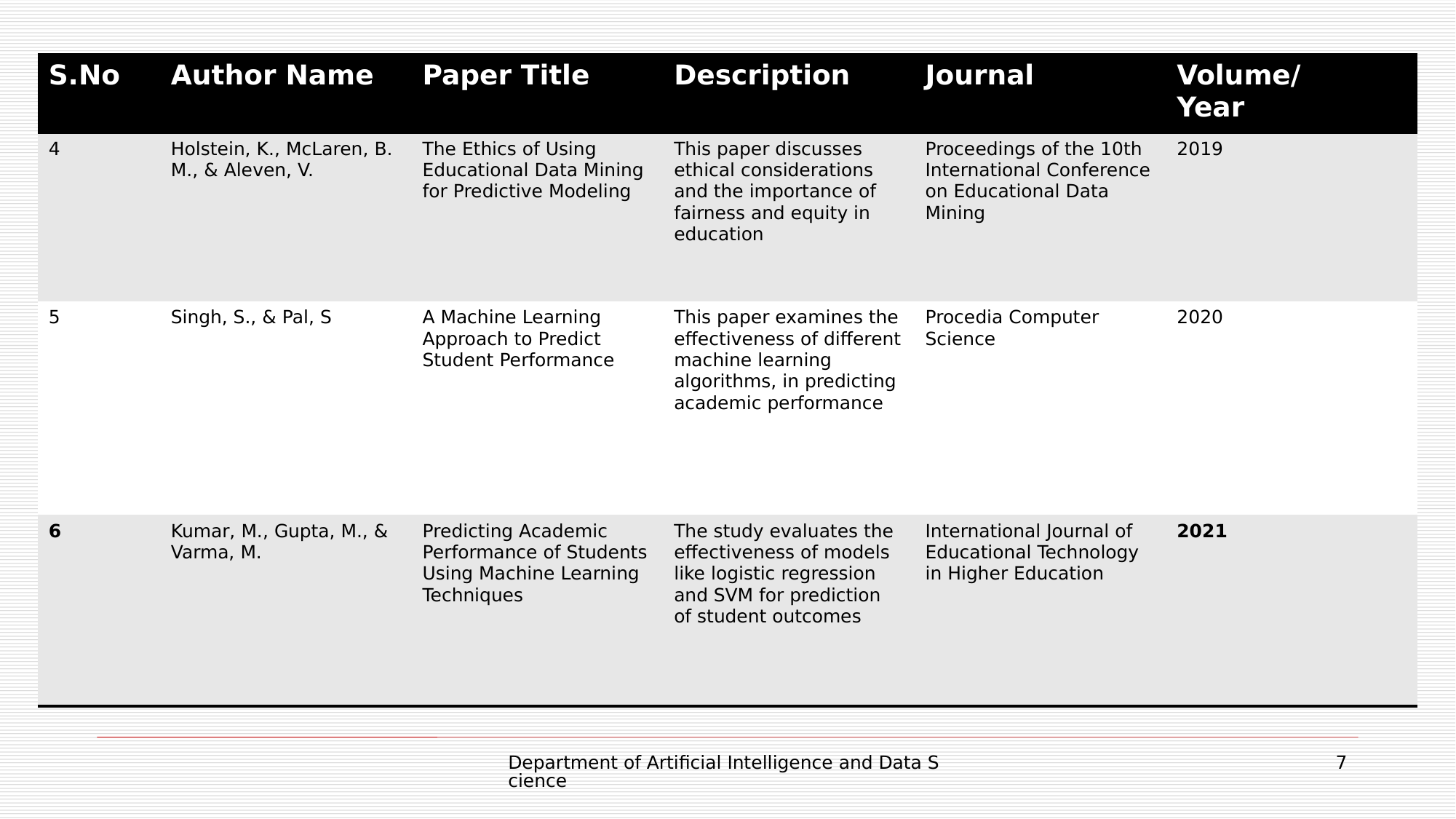

# Existing Sytem
| S.No | Author Name | Paper Title | Description | Journal | Volume/ Year |
| --- | --- | --- | --- | --- | --- |
| 4 | Holstein, K., McLaren, B. M., & Aleven, V. | The Ethics of Using Educational Data Mining for Predictive Modeling | This paper discusses ethical considerations and the importance of fairness and equity in education | Proceedings of the 10th International Conference on Educational Data Mining | 2019 |
| 5 | Singh, S., & Pal, S | A Machine Learning Approach to Predict Student Performance | This paper examines the effectiveness of different machine learning algorithms, in predicting academic performance | Procedia Computer Science | 2020 |
| 6 | Kumar, M., Gupta, M., & Varma, M. | Predicting Academic Performance of Students Using Machine Learning Techniques | The study evaluates the effectiveness of models like logistic regression and SVM for prediction of student outcomes | International Journal of Educational Technology in Higher Education | 2021 |
Font size 24

Department of Artificial Intelligence and Data Science
7